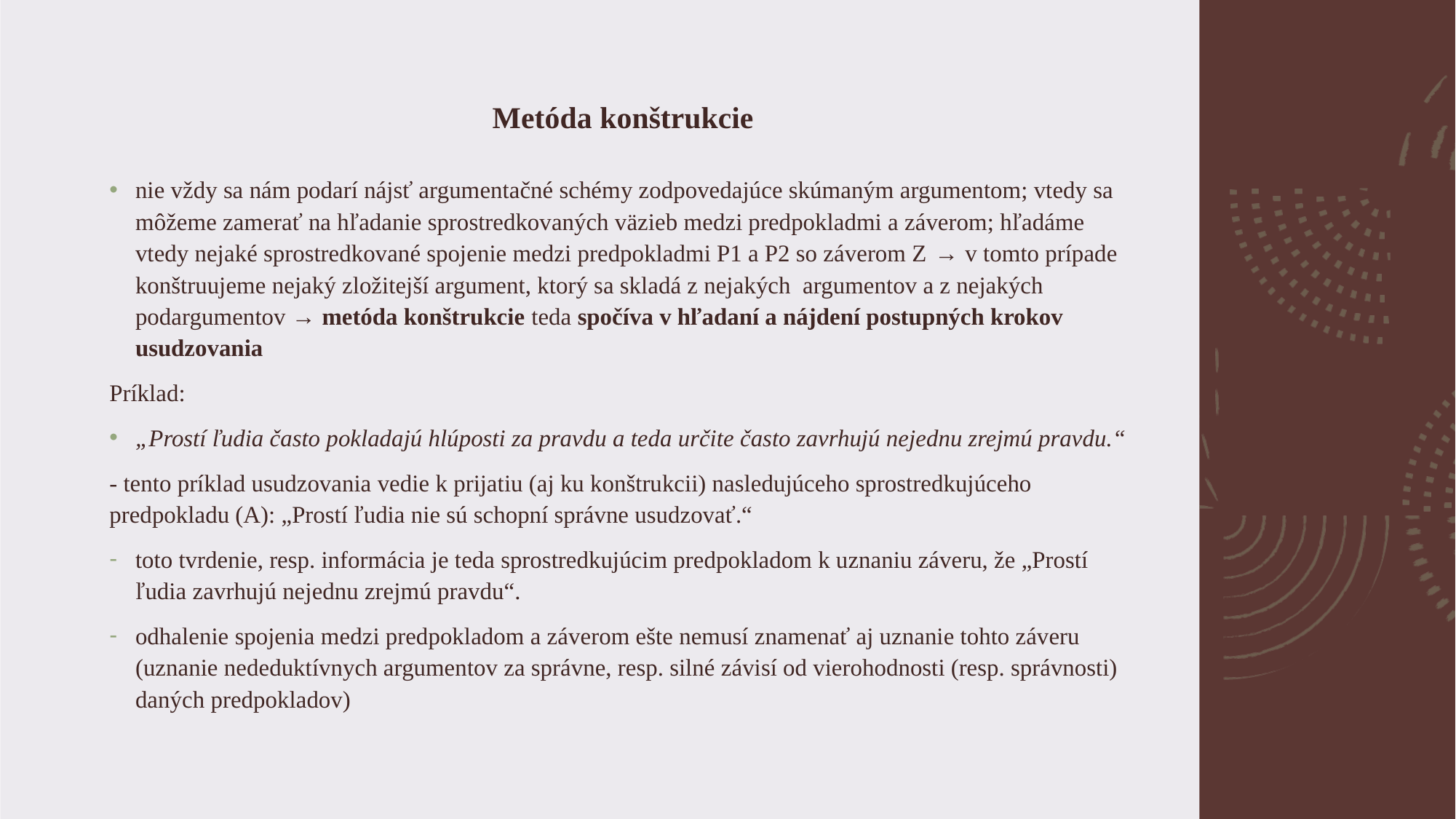

# Metóda konštrukcie
nie vždy sa nám podarí nájsť argumentačné schémy zodpovedajúce skúmaným argumentom; vtedy sa môžeme zamerať na hľadanie sprostredkovaných väzieb medzi predpokladmi a záverom; hľadáme vtedy nejaké sprostredkované spojenie medzi predpokladmi P1 a P2 so záverom Z → v tomto prípade konštruujeme nejaký zložitejší argument, ktorý sa skladá z nejakých  argumentov a z nejakých podargumentov → metóda konštrukcie teda spočíva v hľadaní a nájdení postupných krokov usudzovania
Príklad:
„Prostí ľudia často pokladajú hlúposti za pravdu a teda určite často zavrhujú nejednu zrejmú pravdu.“
- tento príklad usudzovania vedie k prijatiu (aj ku konštrukcii) nasledujúceho sprostredkujúceho predpokladu (A): „Prostí ľudia nie sú schopní správne usudzovať.“
toto tvrdenie, resp. informácia je teda sprostredkujúcim predpokladom k uznaniu záveru, že „Prostí ľudia zavrhujú nejednu zrejmú pravdu“.
odhalenie spojenia medzi predpokladom a záverom ešte nemusí znamenať aj uznanie tohto záveru (uznanie nededuktívnych argumentov za správne, resp. silné závisí od vierohodnosti (resp. správnosti) daných predpokladov)